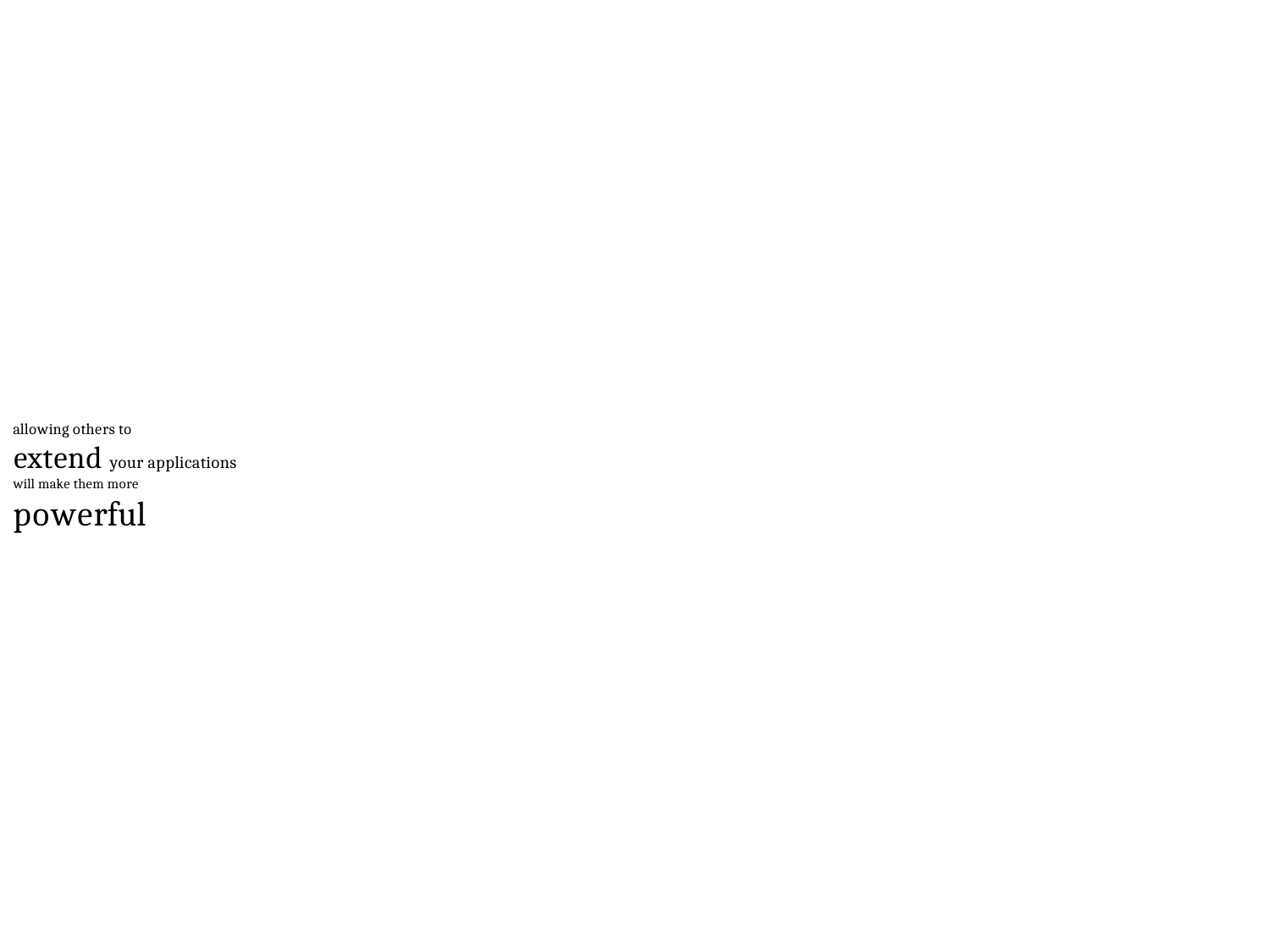

# allowing others to extend your applications will make them more powerful